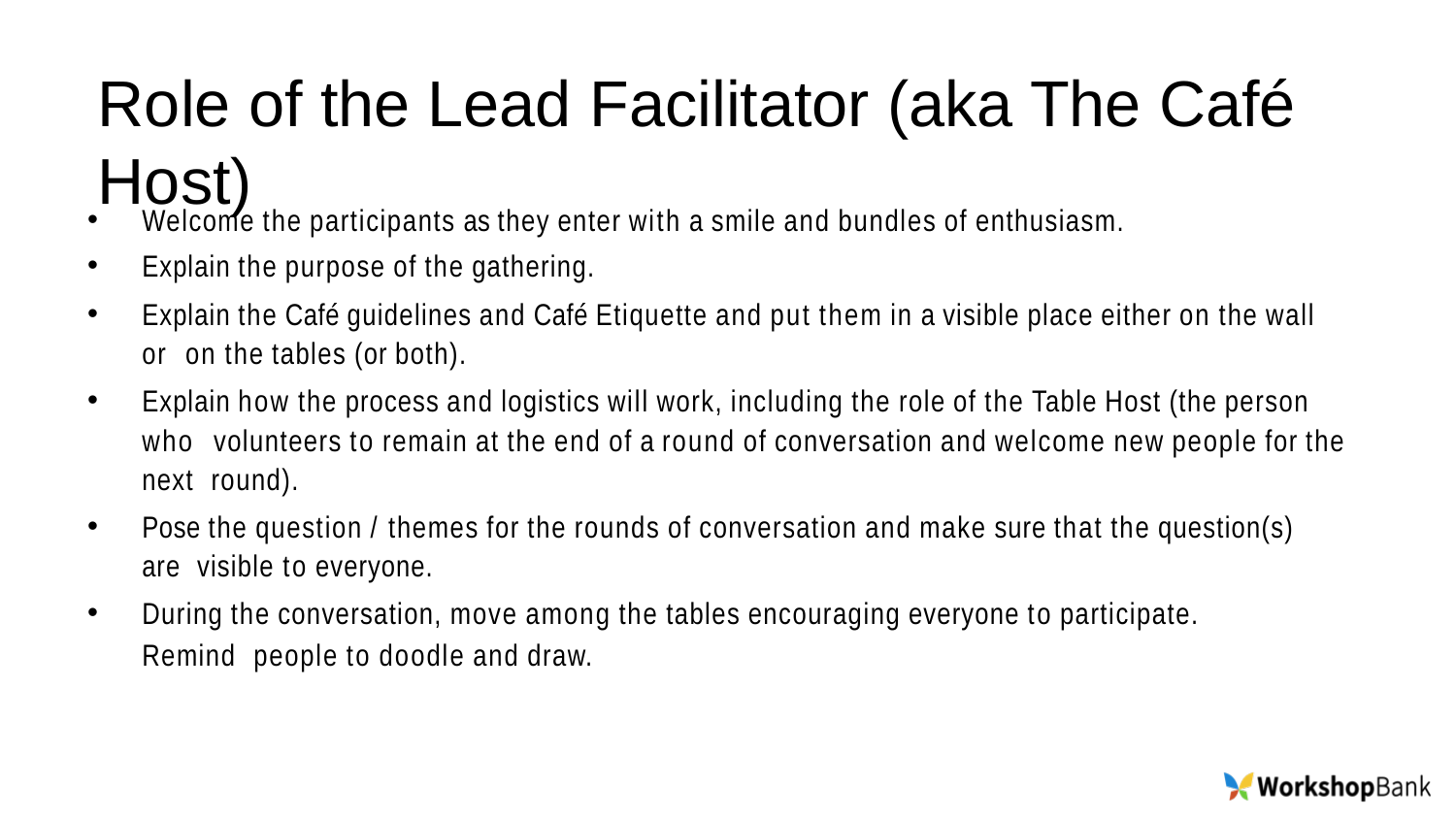

# Role of the Lead Facilitator (aka The Café Host)
Welcome the participants as they enter with a smile and bundles of enthusiasm.
Explain the purpose of the gathering.
Explain the Café guidelines and Café Etiquette and put them in a visible place either on the wall or  on the tables (or both).
Explain how the process and logistics will work, including the role of the Table Host (the person who  volunteers to remain at the end of a round of conversation and welcome new people for the next  round).
Pose the question / themes for the rounds of conversation and make sure that the question(s) are  visible to everyone.
During the conversation, move among the tables encouraging everyone to participate. Remind  people to doodle and draw.